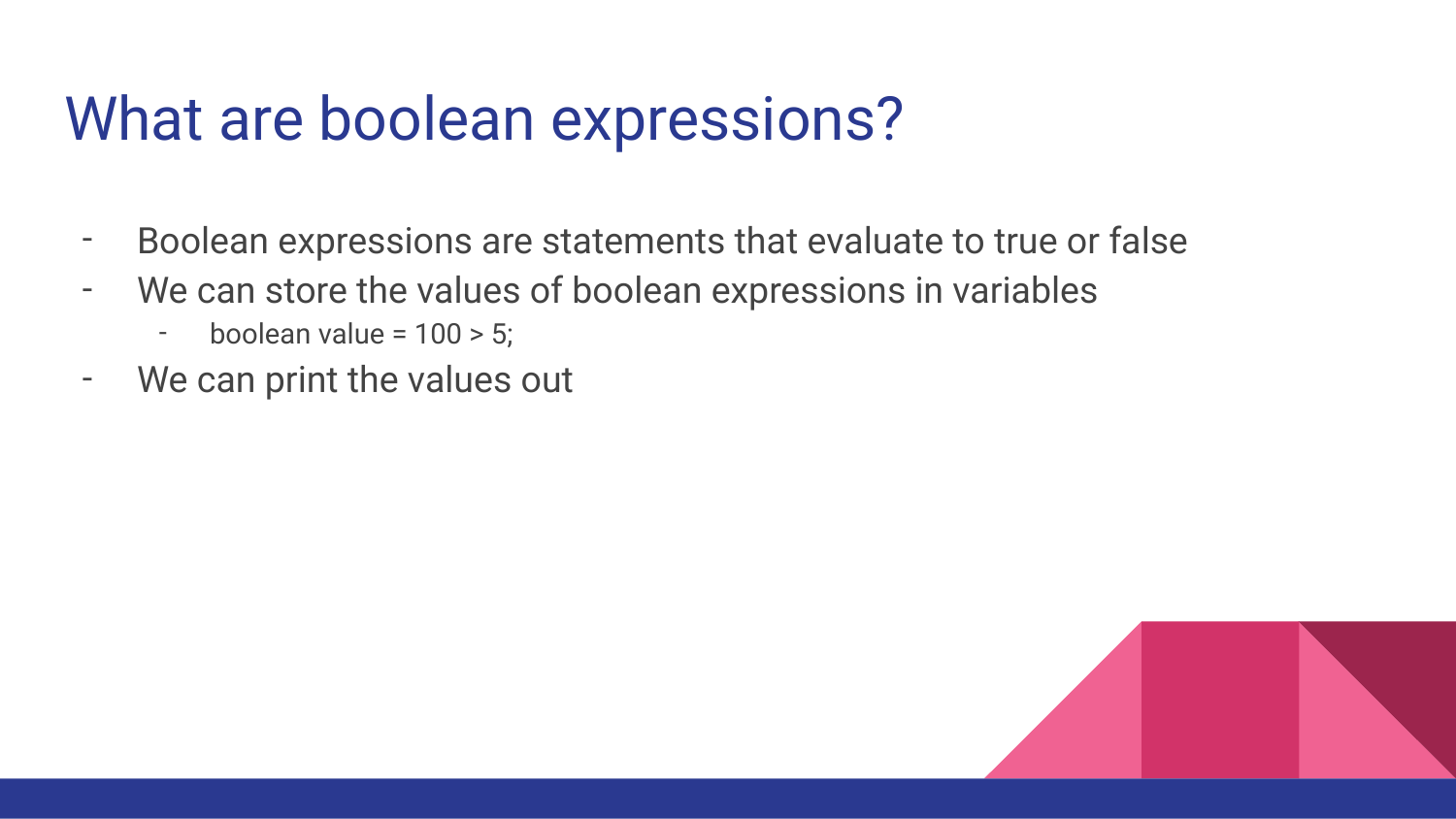

# What are boolean expressions?
Boolean expressions are statements that evaluate to true or false
We can store the values of boolean expressions in variables
boolean value = 100 > 5;
We can print the values out